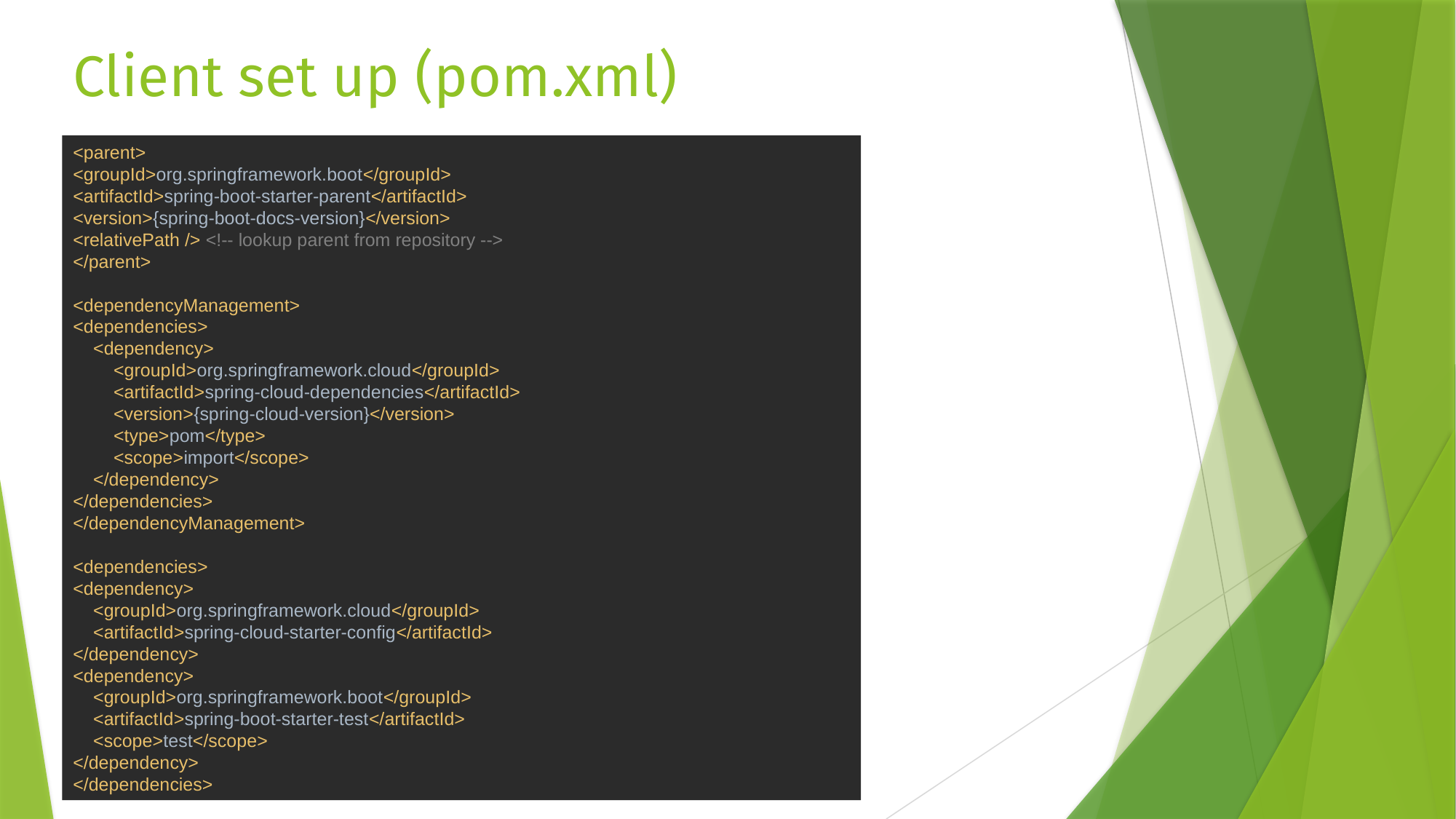

# Client set up (pom.xml)
<parent>
<groupId>org.springframework.boot</groupId>
<artifactId>spring-boot-starter-parent</artifactId>
<version>{spring-boot-docs-version}</version>
<relativePath /> <!-- lookup parent from repository -->
</parent>
<dependencyManagement>
<dependencies>
    <dependency>
        <groupId>org.springframework.cloud</groupId>
        <artifactId>spring-cloud-dependencies</artifactId>
        <version>{spring-cloud-version}</version>
        <type>pom</type>
        <scope>import</scope>
    </dependency>
</dependencies>
</dependencyManagement>
<dependencies>
<dependency>
    <groupId>org.springframework.cloud</groupId>
    <artifactId>spring-cloud-starter-config</artifactId>
</dependency>
<dependency>
    <groupId>org.springframework.boot</groupId>
    <artifactId>spring-boot-starter-test</artifactId>
    <scope>test</scope>
</dependency>
</dependencies>